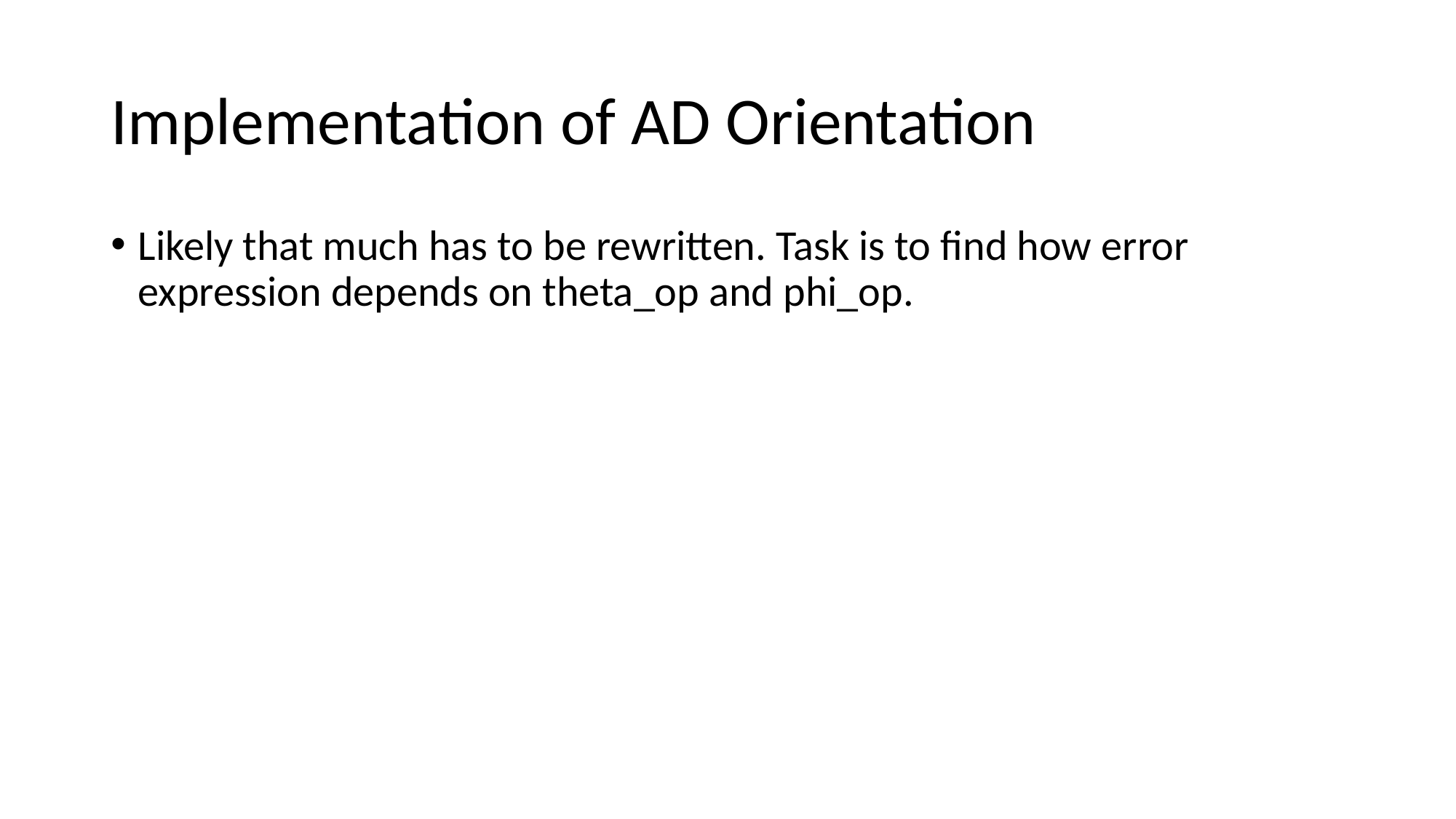

# Implementation of AD Orientation
Likely that much has to be rewritten. Task is to find how error expression depends on theta_op and phi_op.